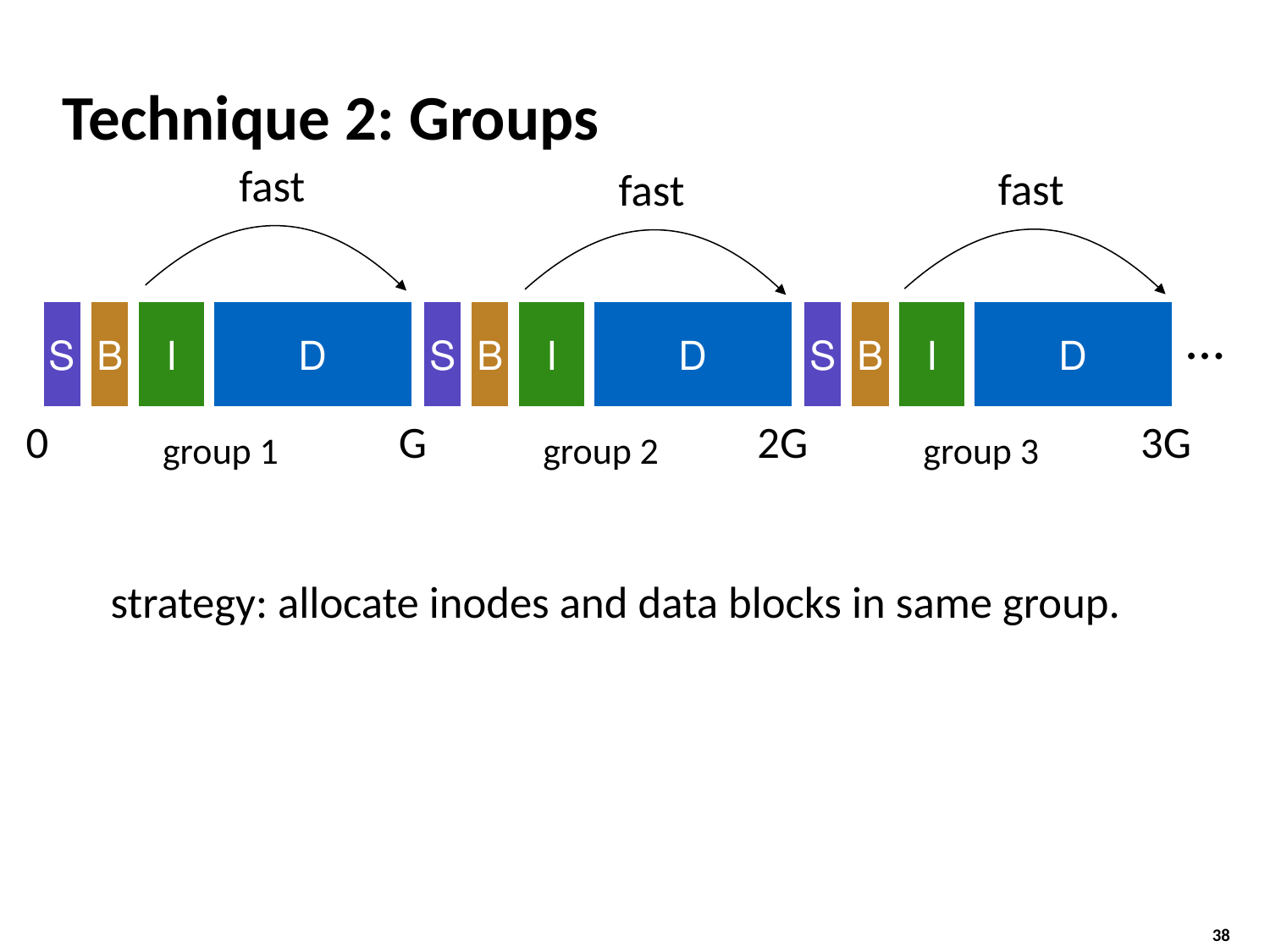

# Technique 2: Groups
fast
fast
fast

…
S
B
I
D
S
B
I
D
S
B
I
D
0
G
2G
3G
group 1
group 2
group 3
strategy: allocate inodes and data blocks in same group.